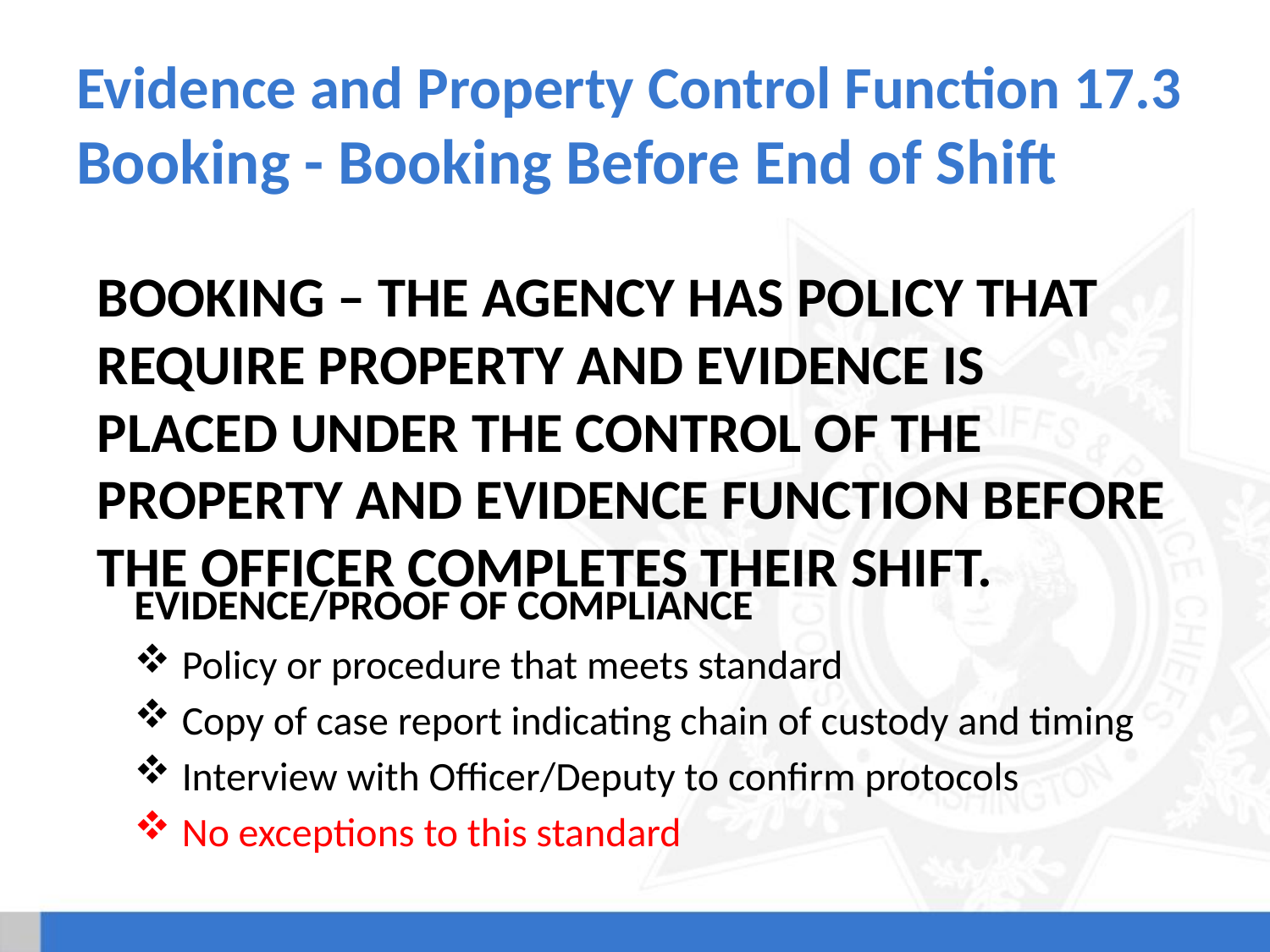

# Evidence and Property Control Function 17.3 Booking - Booking Before End of Shift
Booking – The agency has policy that require Property and evidence is placed under the control of the property and evidence function before the officer completes their shift.
Evidence/Proof of Compliance
Policy or procedure that meets standard
Copy of case report indicating chain of custody and timing
Interview with Officer/Deputy to confirm protocols
No exceptions to this standard